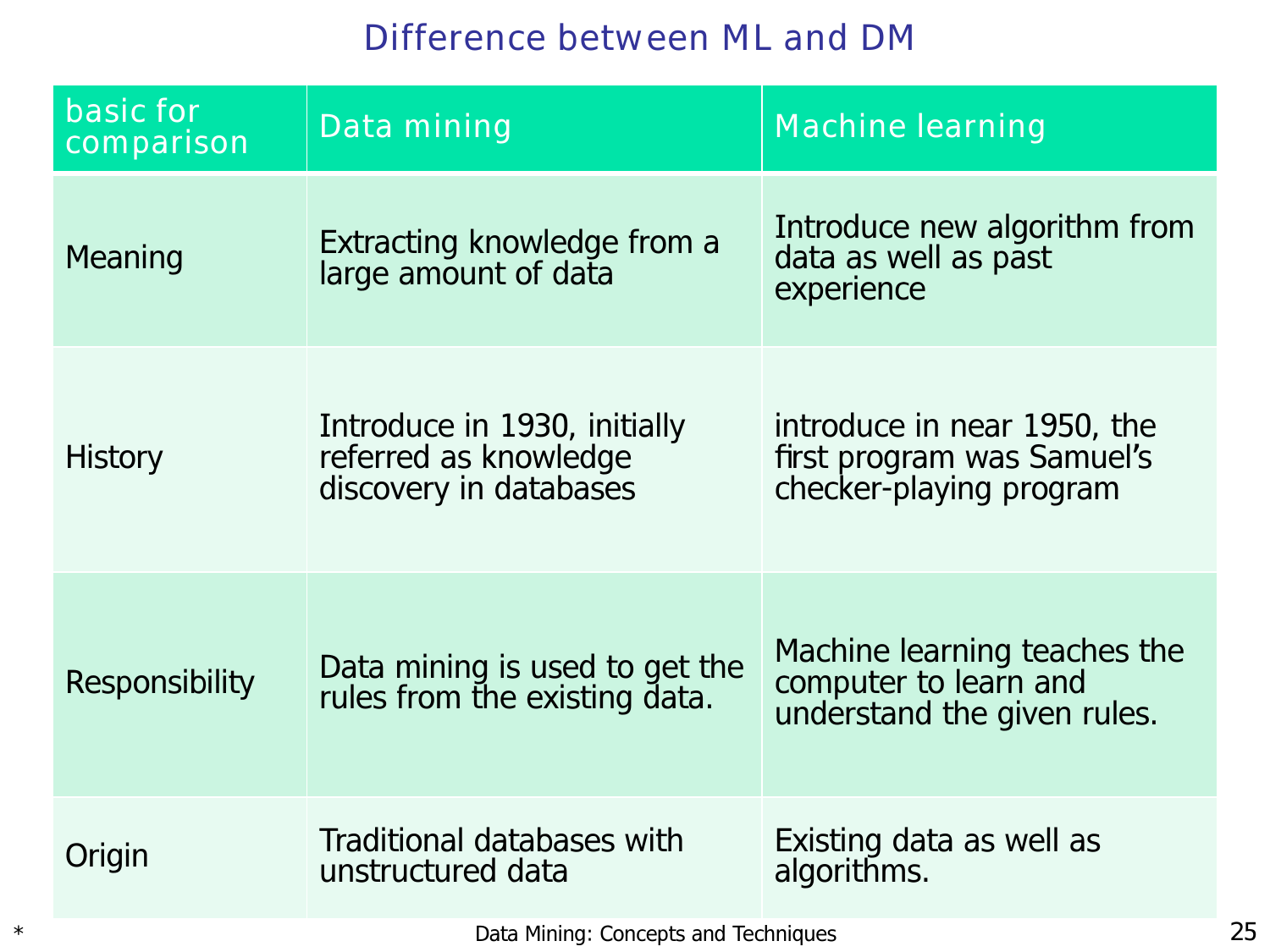

# Difference between ML and DM
| basic for comparison | Data mining | Machine learning |
| --- | --- | --- |
| Meaning | Extracting knowledge from a large amount of data | Introduce new algorithm from data as well as past experience |
| History | Introduce in 1930, initially referred as knowledge discovery in databases | introduce in near 1950, the first program was Samuel’s checker-playing program |
| Responsibility | Data mining is used to get the rules from the existing data. | Machine learning teaches the computer to learn and understand the given rules. |
| Origin | Traditional databases with unstructured data | Existing data as well as algorithms. |

*
25
Data Mining: Concepts and Techniques